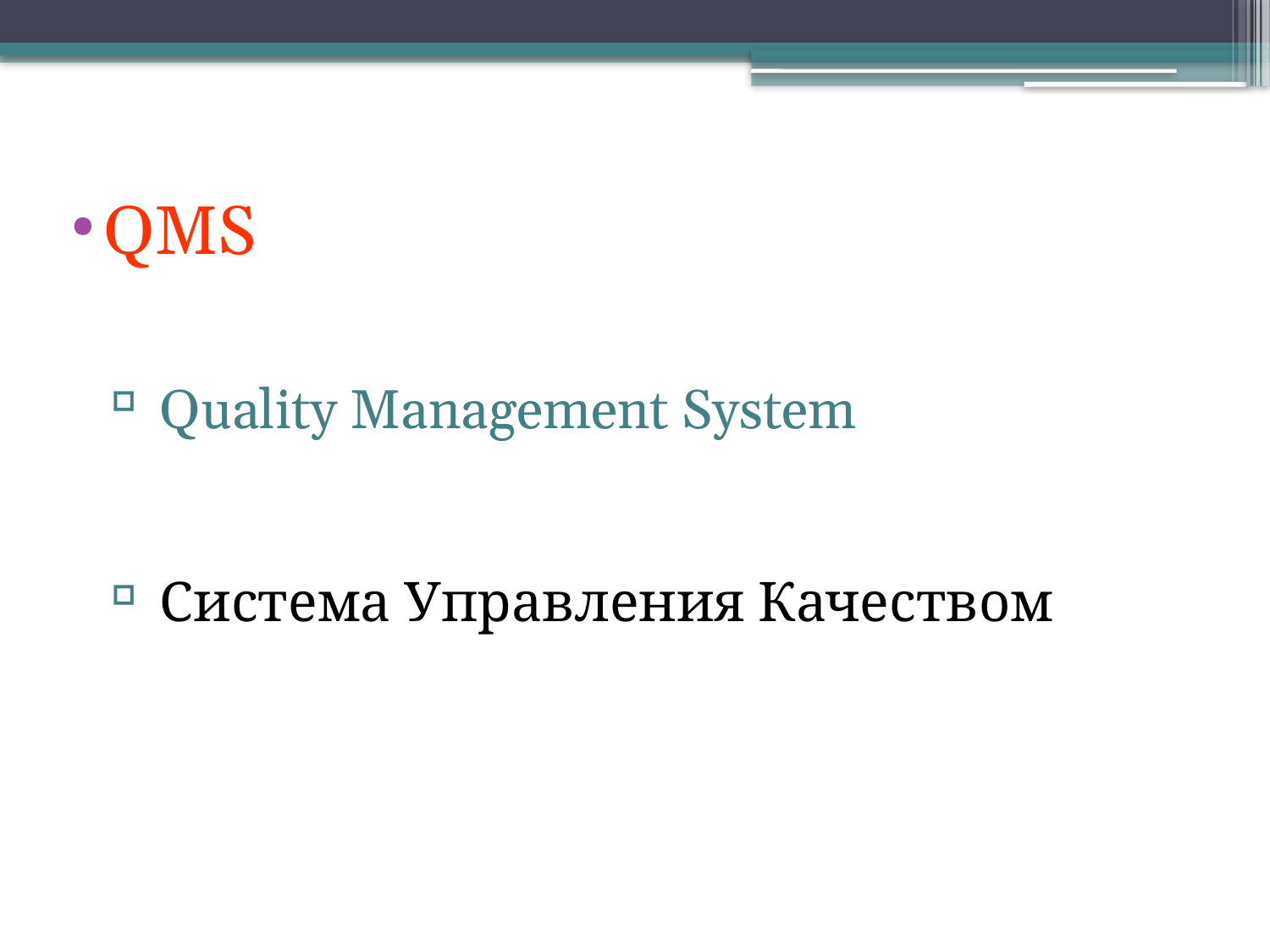

QMS

 Quality Management System

 Система Управления Качеством